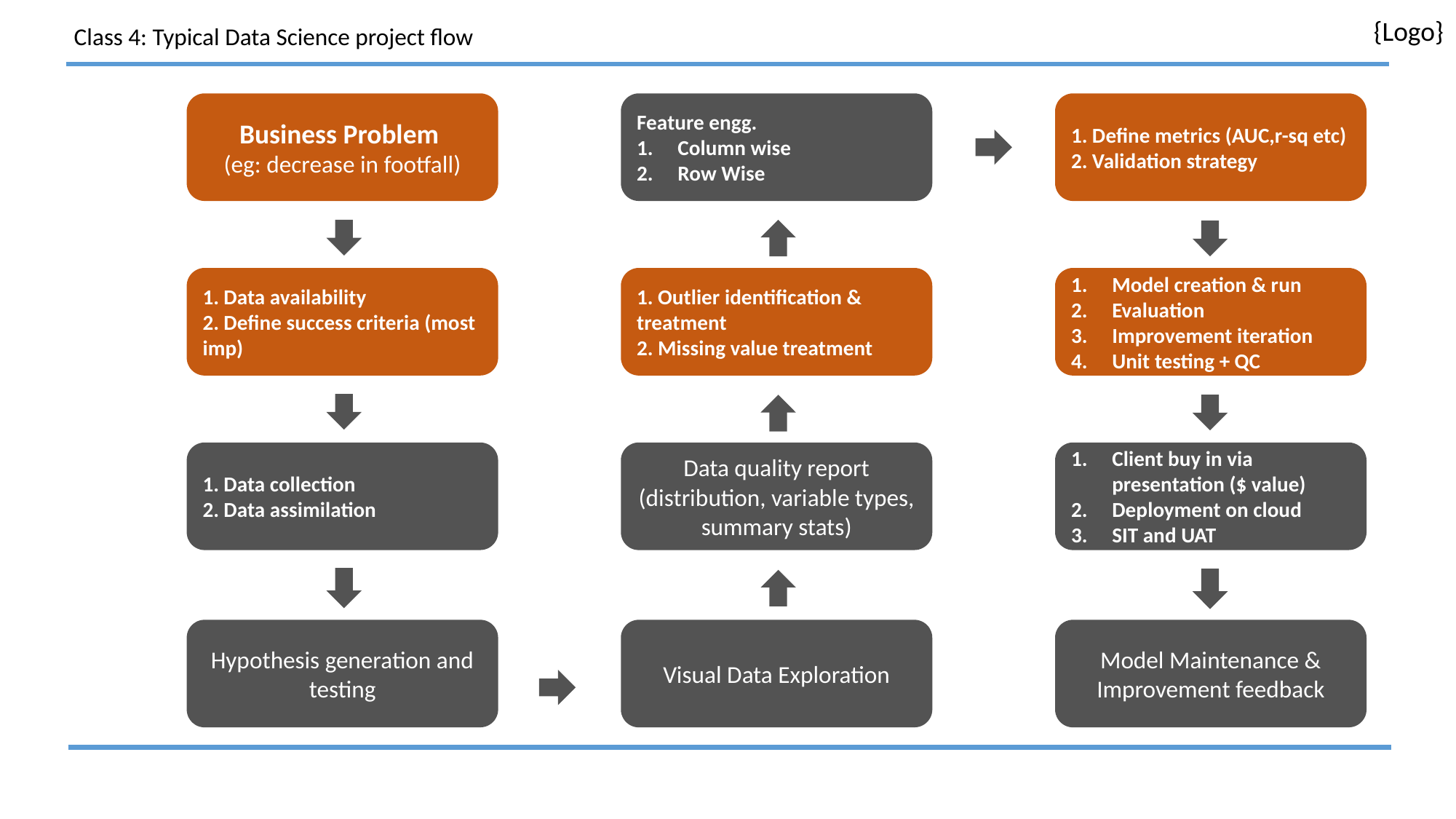

# Class 4: Typical Data Science project flow
Business Problem
(eg: decrease in footfall)
Feature engg.
Column wise
Row Wise
1. Define metrics (AUC,r-sq etc)
2. Validation strategy

1. Data availability
2. Define success criteria (most imp)
1. Outlier identification & treatment
2. Missing value treatment
Model creation & run
Evaluation
Improvement iteration
Unit testing + QC

1. Data collection
2. Data assimilation
Data quality report
(distribution, variable types, summary stats)
Client buy in via presentation ($ value)
Deployment on cloud
SIT and UAT

Hypothesis generation and testing
Visual Data Exploration
Model Maintenance & Improvement feedback